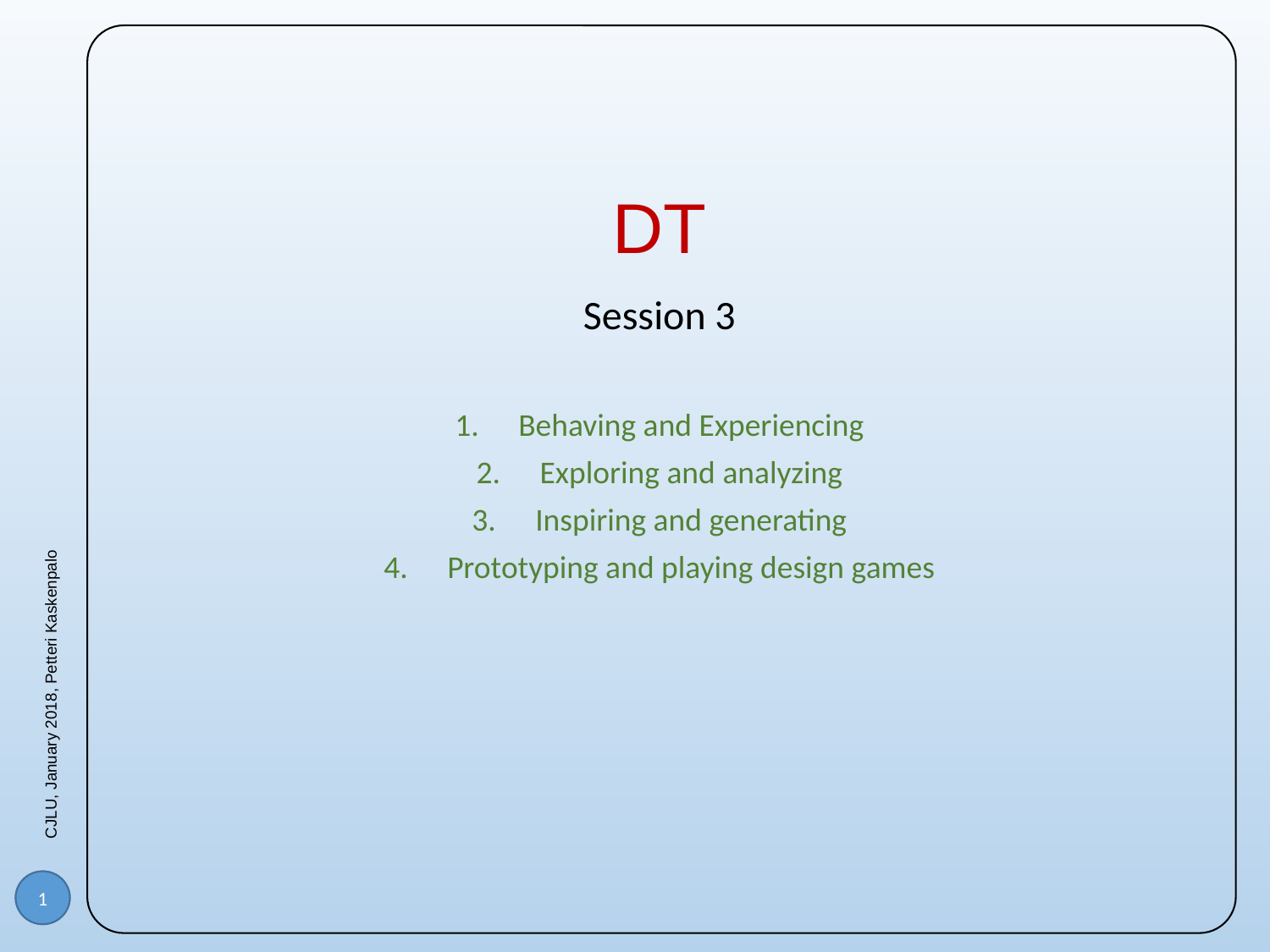

# DT
Session 3

Behaving and Experiencing
Exploring and analyzing
Inspiring and generating
Prototyping and playing design games

CJLU, January 2018, Petteri Kaskenpalo